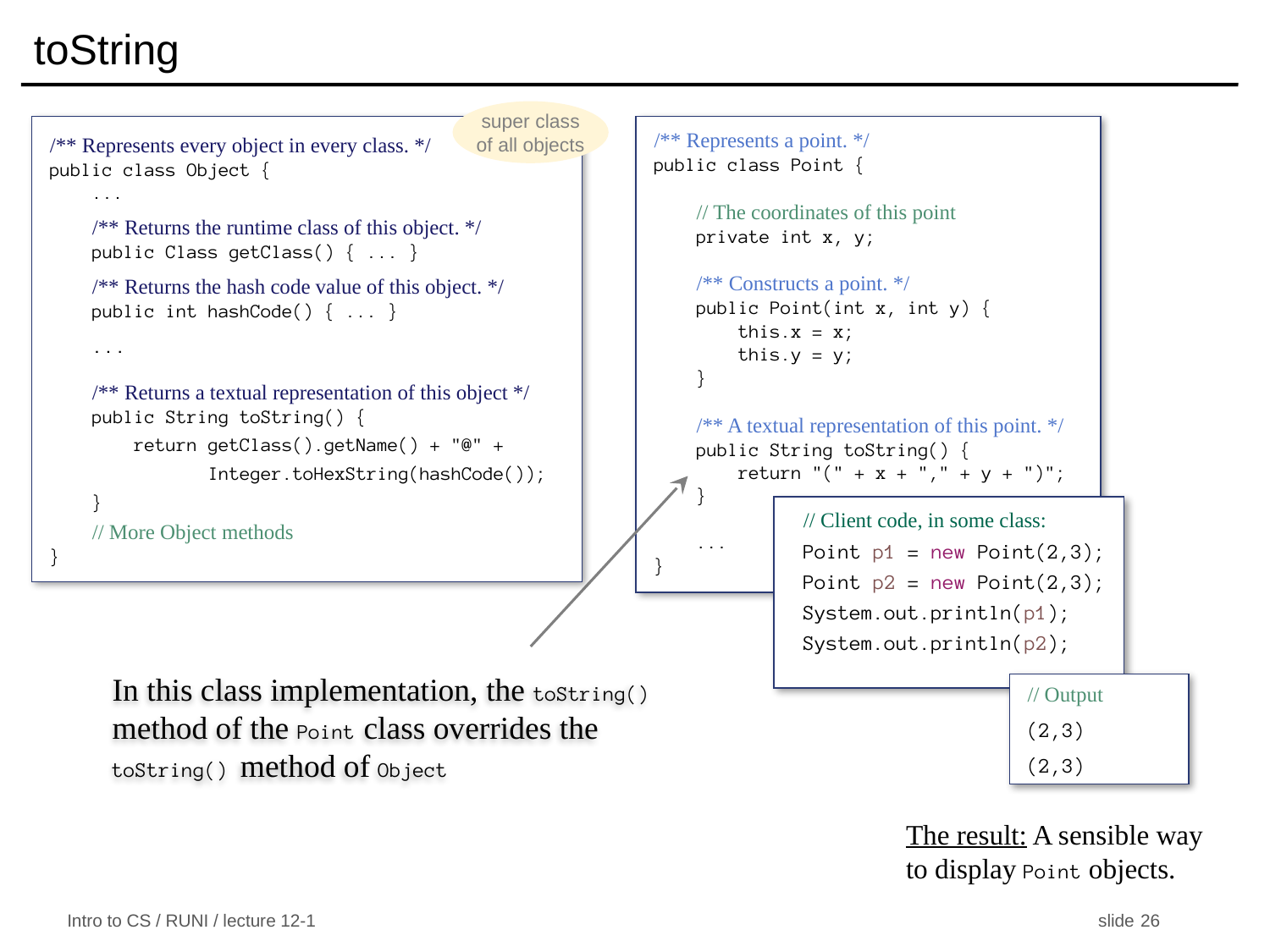

# toString
super class
of all objects
/** Represents a point. */
public class Point {

    // The coordinates of this point
    private int x, y;

        /** Constructs a point. */
    public Point(int x, int y) {
        this.x = x;
        this.y = y;
    }

    /** A textual representation of this point. */
    public String toString() {
        return "(" + x + "," + y + ")";
    }

    ...
}
/** Represents every object in every class. */
public class Object {
    ...
    /** Returns the runtime class of this object. */
    public Class getClass() { ... }
        /** Returns the hash code value of this object. */
    public int hashCode() { ... }
        ...
        /** Returns a textual representation of this object */
    public String toString() {
        return getClass().getName() + "@" +
               Integer.toHexString(hashCode());
    }
    // More Object methods
}
 // Client code, in some class:
 Point p1 = new Point(2,3);
 Point p2 = new Point(2,3);
 System.out.println(p1);
 System.out.println(p2);
In this class implementation, the toString() method of the Point class overrides the toString() method of Object
// Output
(2,3)
(2,3)
The result: A sensible way to display Point objects.